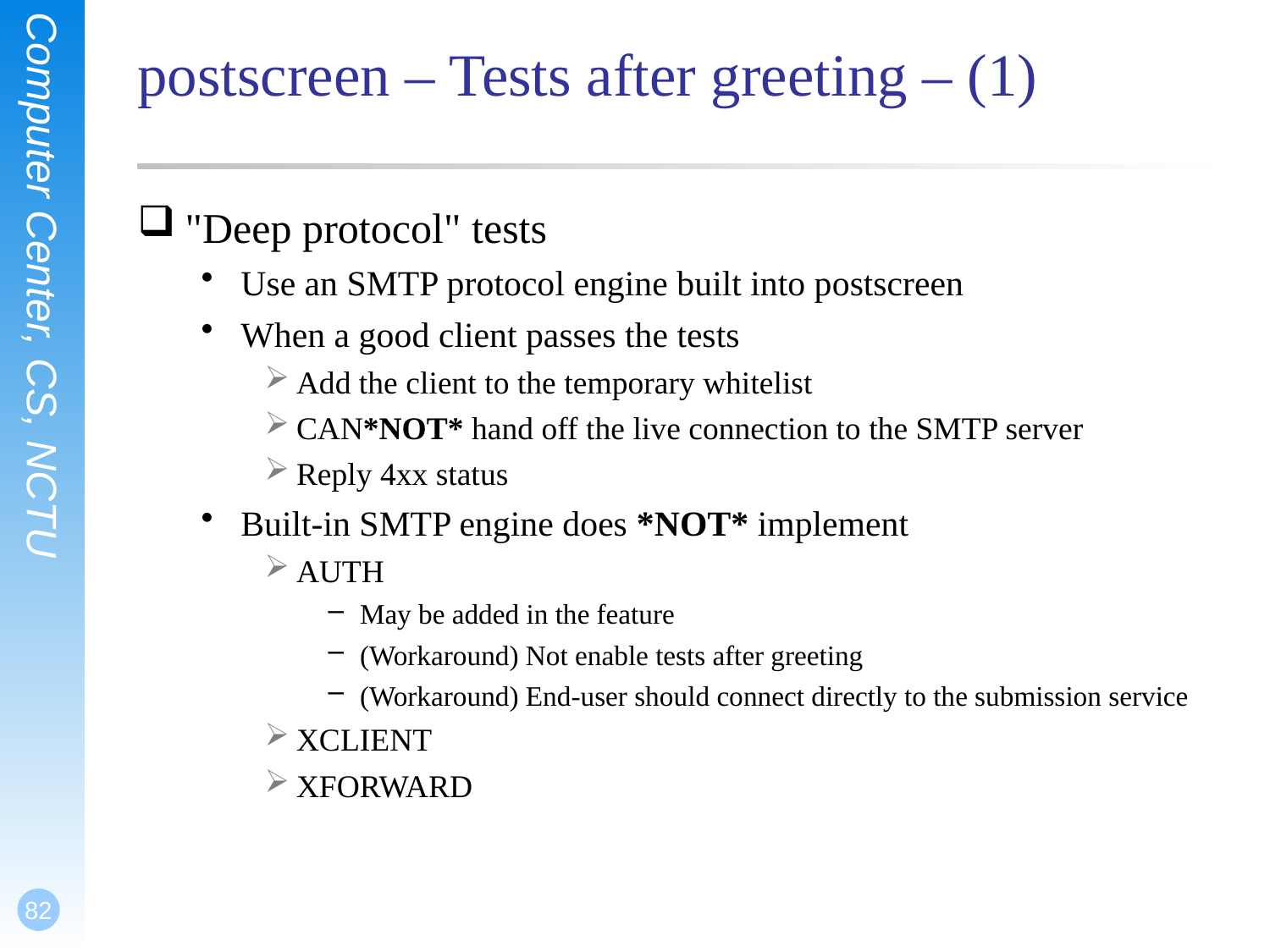

# postscreen – Tests after greeting – (1)
"Deep protocol" tests
Use an SMTP protocol engine built into postscreen
When a good client passes the tests
Add the client to the temporary whitelist
CAN*NOT* hand off the live connection to the SMTP server
Reply 4xx status
Built-in SMTP engine does *NOT* implement
AUTH
May be added in the feature
(Workaround) Not enable tests after greeting
(Workaround) End-user should connect directly to the submission service
XCLIENT
XFORWARD